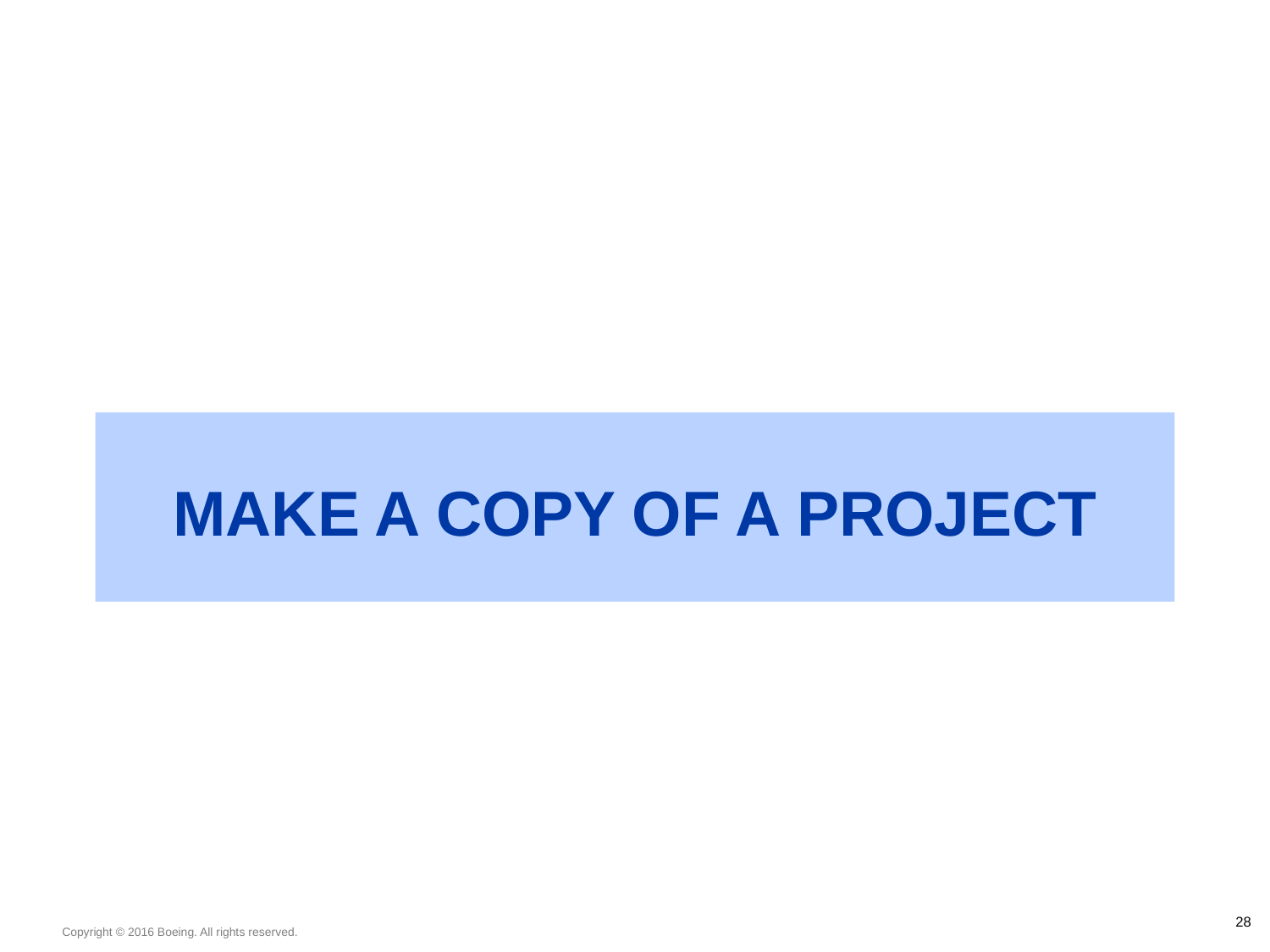

# Make a copy of a project
28